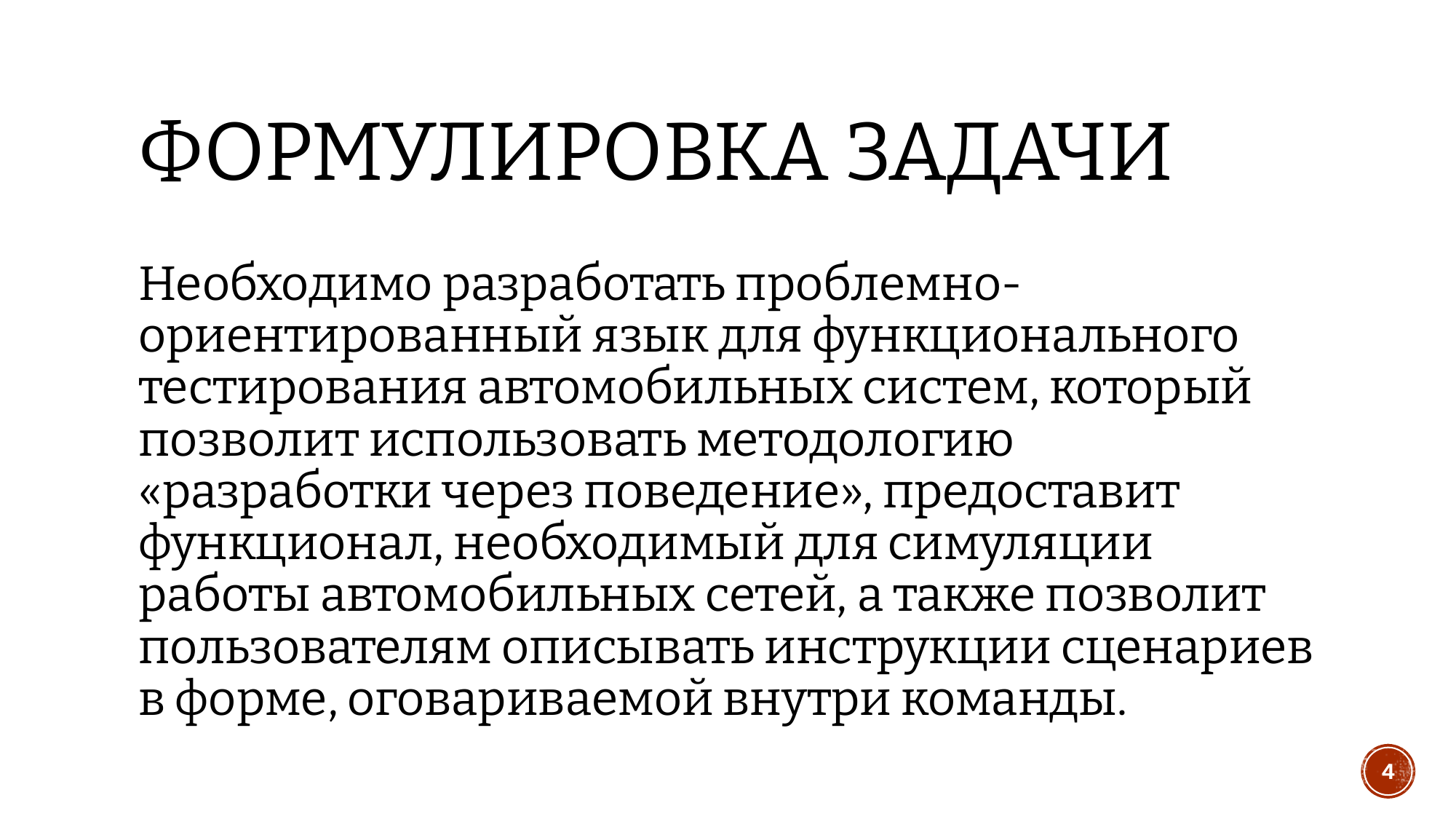

# Формулировка задачи
Необходимо разработать проблемно-ориентированный язык для функционального тестирования автомобильных систем, который позволит использовать методологию «разработки через поведение», предоставит функционал, необходимый для симуляции работы автомобильных сетей, а также позволит пользователям описывать инструкции сценариев в форме, оговариваемой внутри команды.

4